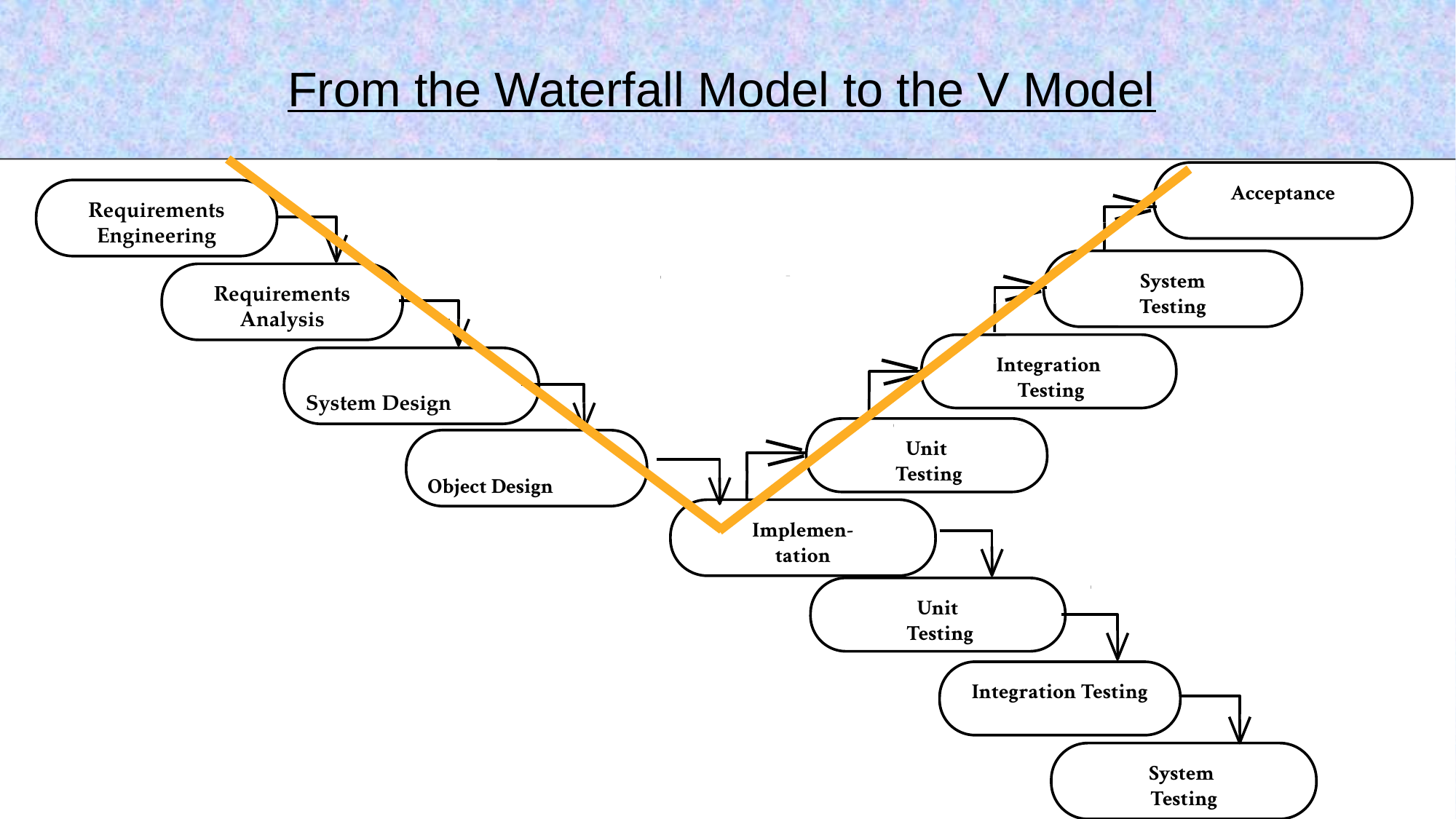

From the Waterfall Model to the V Model

Acceptance

System
Testing

Integration
 Testing

Unit
 Testing

Requirements
Engineering

Requirements
Analysis

System Design

Object Design

Implemen-
tation

Unit
 Testing

Integration Testing

System
Testing